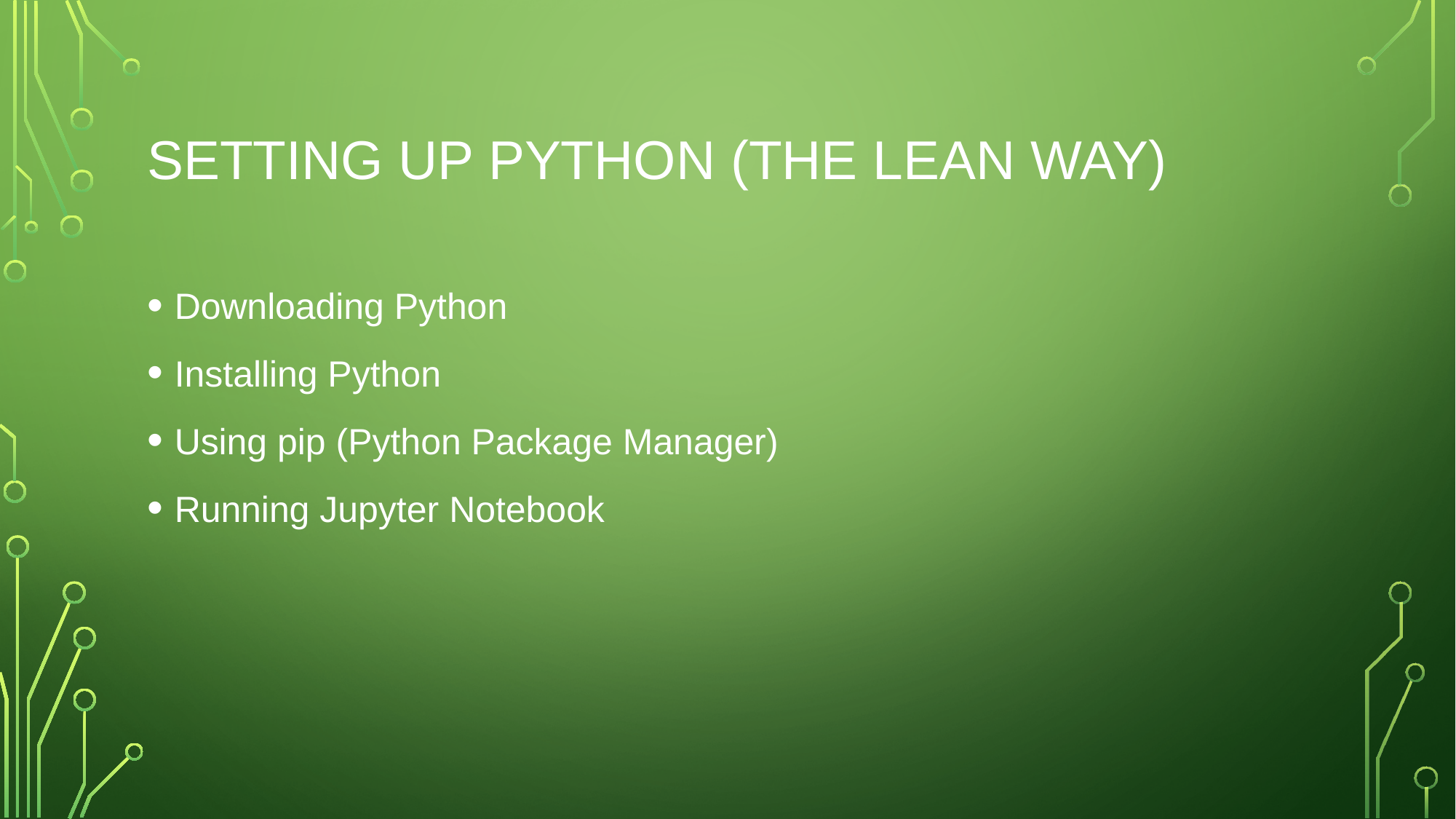

# Setting up python (The lean way)
Downloading Python
Installing Python
Using pip (Python Package Manager)
Running Jupyter Notebook